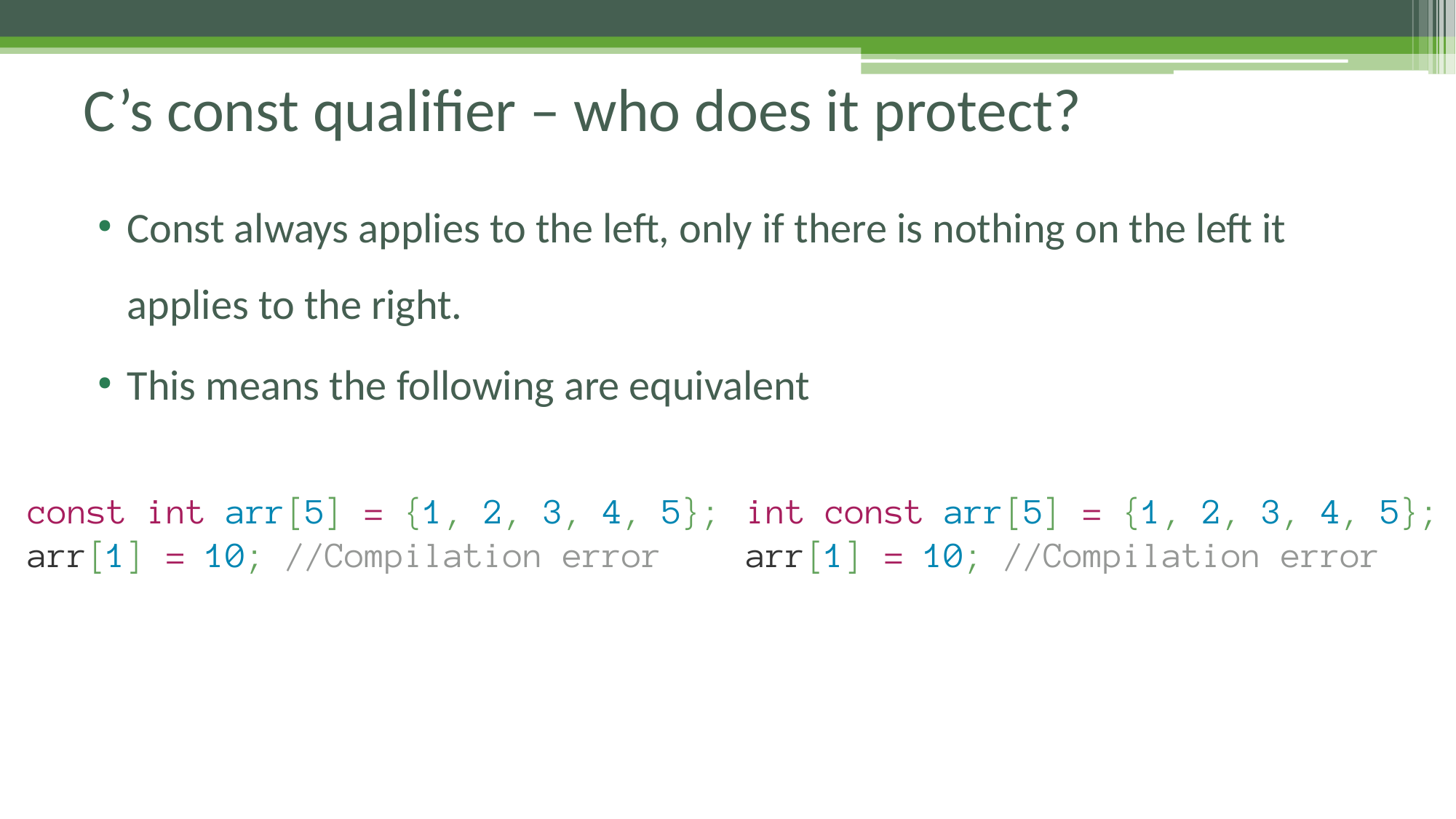

# C’s const qualifier – who does it protect?
Const always applies to the left, only if there is nothing on the left it applies to the right.
This means the following are equivalent
int const arr[5] = {1, 2, 3, 4, 5};
arr[1] = 10; //Compilation error
const int arr[5] = {1, 2, 3, 4, 5};
arr[1] = 10; //Compilation error